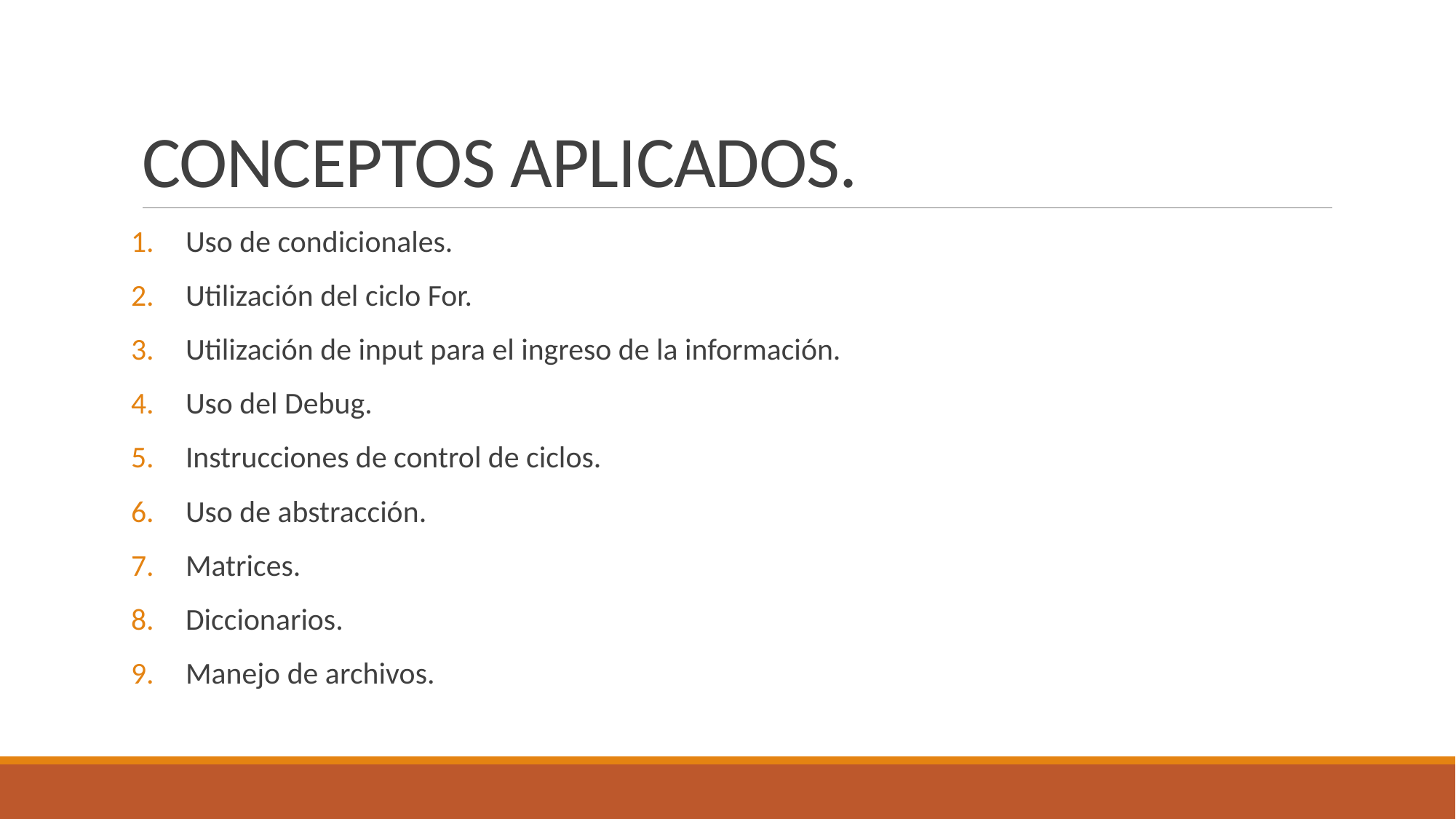

# CONCEPTOS APLICADOS.
Uso de condicionales.
Utilización del ciclo For.
Utilización de input para el ingreso de la información.
Uso del Debug.
Instrucciones de control de ciclos.
Uso de abstracción.
Matrices.
Diccionarios.
Manejo de archivos.